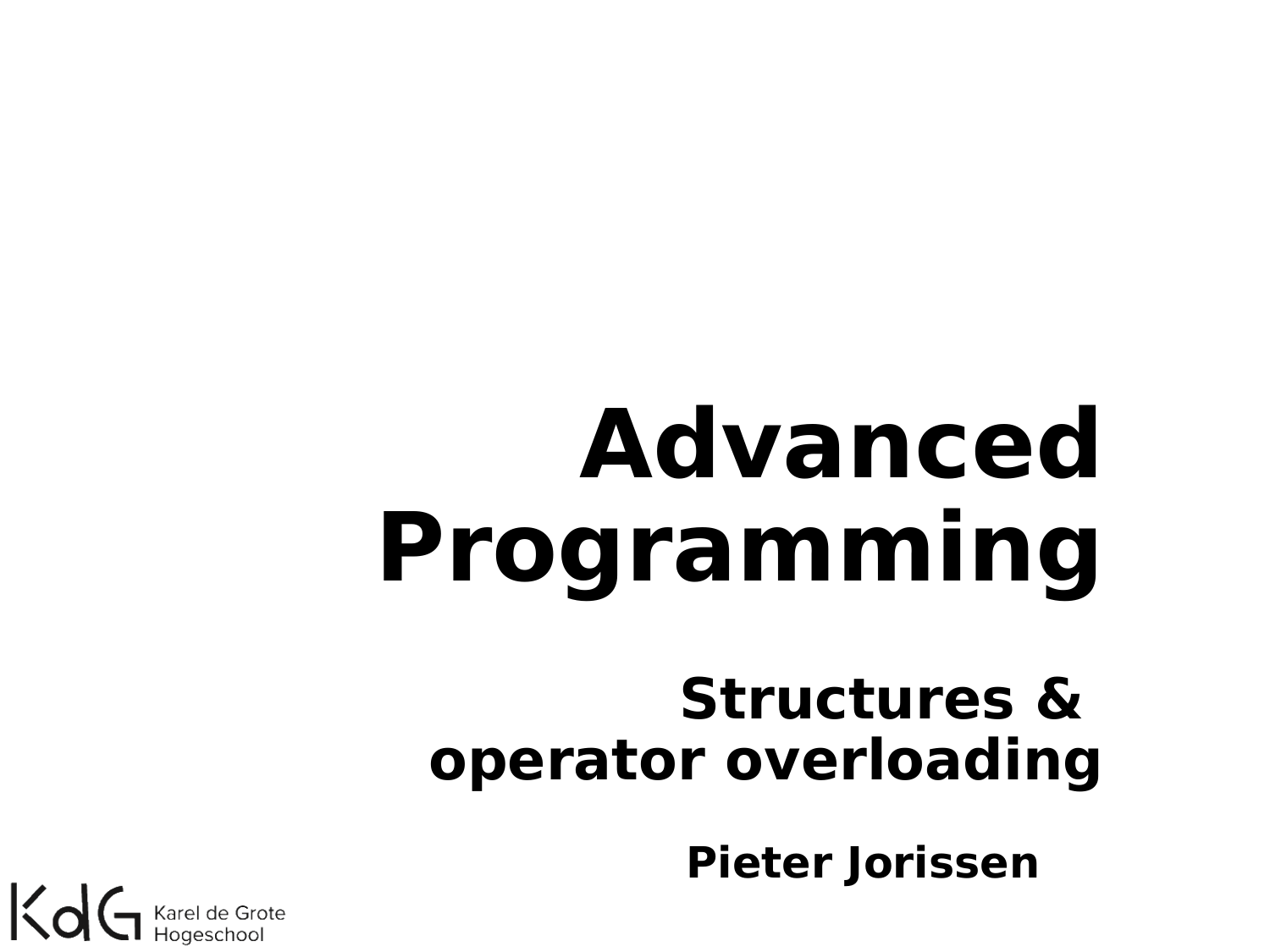

# Advanced Programming Structures & operator overloading
Pieter Jorissen